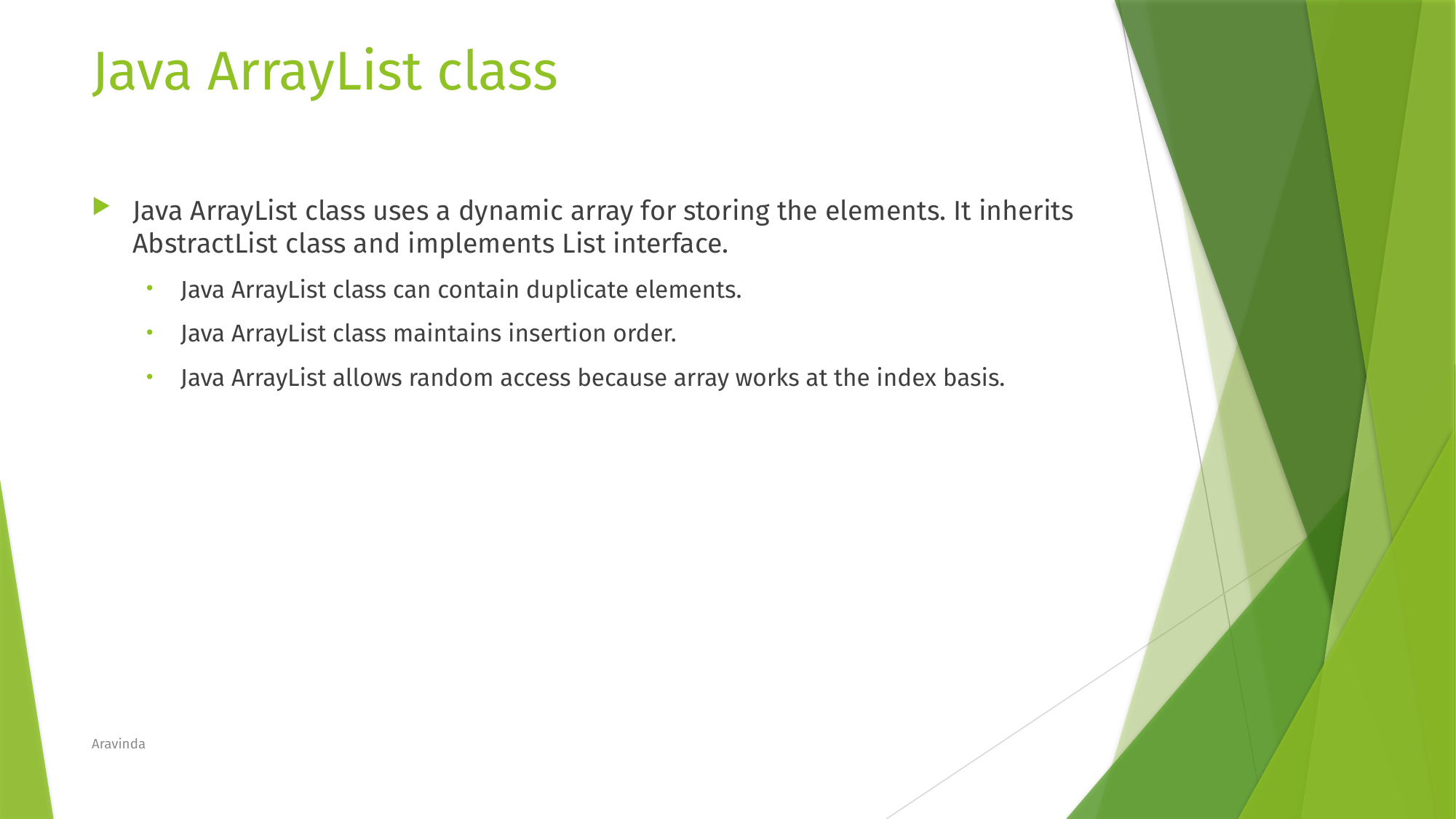

# Java ArrayList class
Java ArrayList class uses a dynamic array for storing the elements. It inherits AbstractList class and implements List interface.
Java ArrayList class can contain duplicate elements.
Java ArrayList class maintains insertion order.
Java ArrayList allows random access because array works at the index basis.

Aravinda